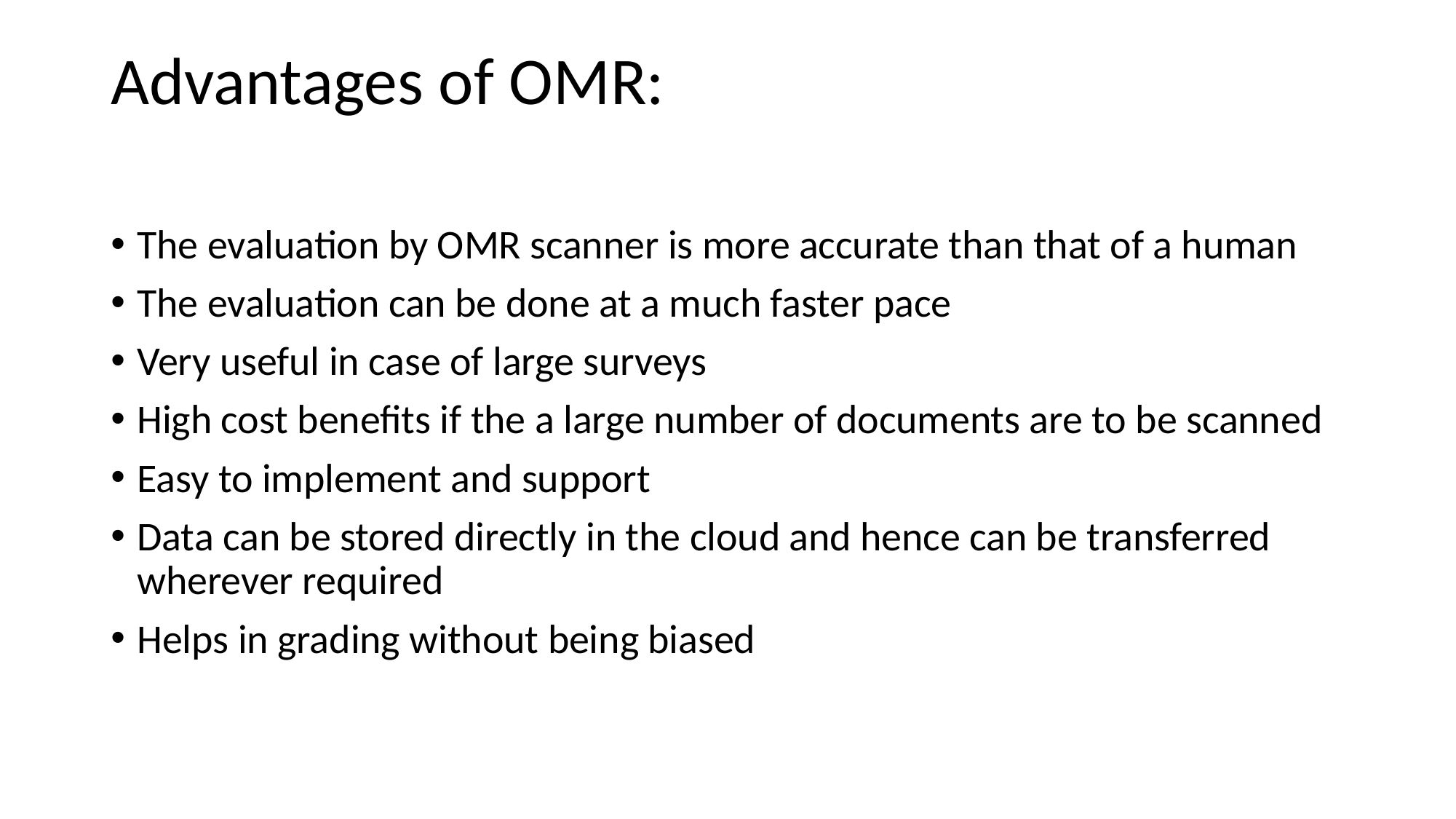

# Advantages of OMR:
The evaluation by OMR scanner is more accurate than that of a human
The evaluation can be done at a much faster pace
Very useful in case of large surveys
High cost benefits if the a large number of documents are to be scanned
Easy to implement and support
Data can be stored directly in the cloud and hence can be transferred wherever required
Helps in grading without being biased